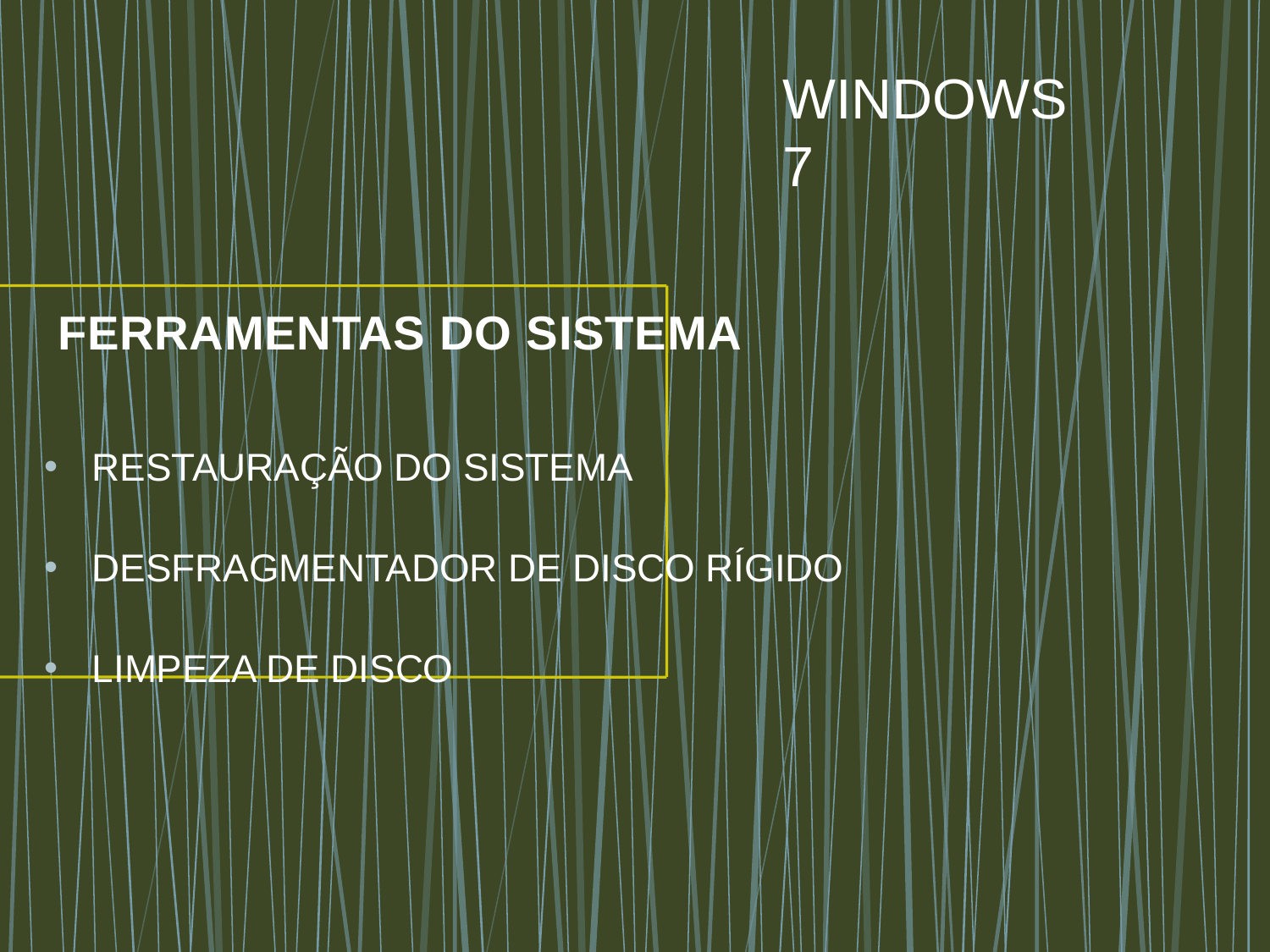

WINDOWS 7
# FERRAMENTAS DO SISTEMA
RESTAURAÇÃO DO SISTEMA
DESFRAGMENTADOR DE DISCO RÍGIDO
LIMPEZA DE DISCO